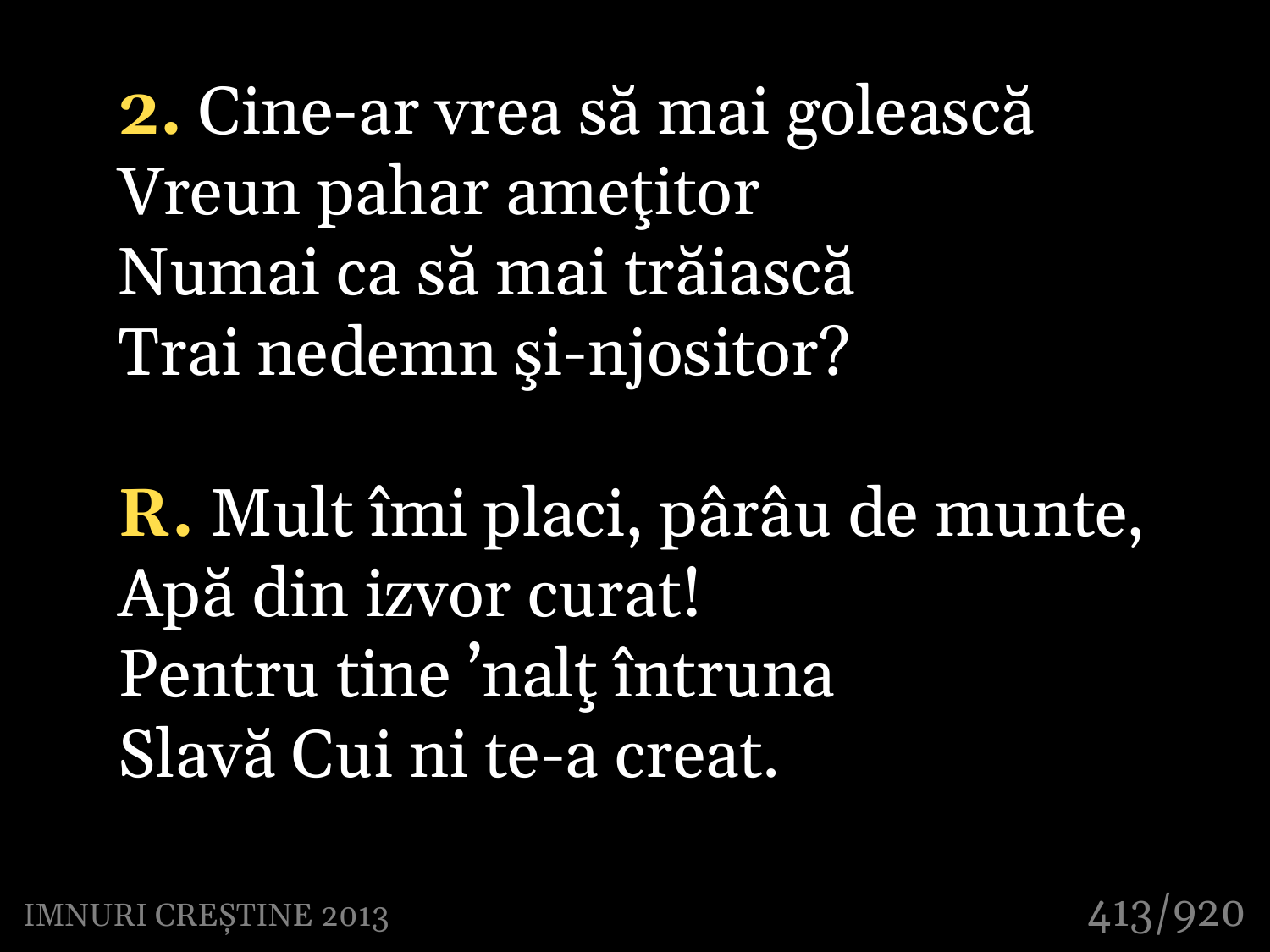

2. Cine-ar vrea să mai golească
Vreun pahar ameţitor
Numai ca să mai trăiască
Trai nedemn şi-njositor?

R. Mult îmi placi, pârâu de munte,
Apă din izvor curat!
Pentru tine ’nalţ întruna
Slavă Cui ni te-a creat.
413/920
IMNURI CREȘTINE 2013